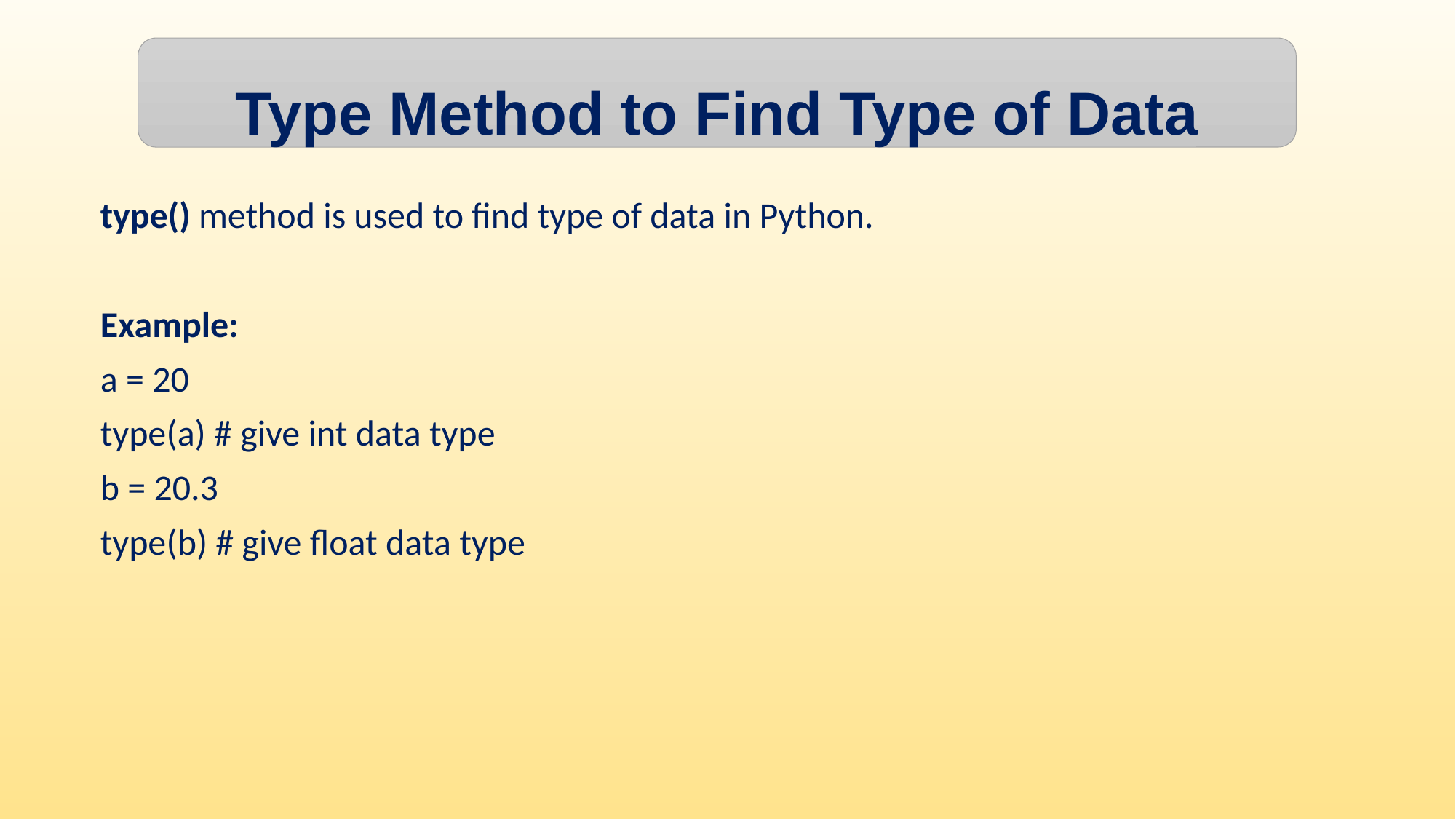

Type Method to Find Type of Data
type() method is used to find type of data in Python.

Example:
a = 20
type(a) # give int data type
b = 20.3
type(b) # give float data type